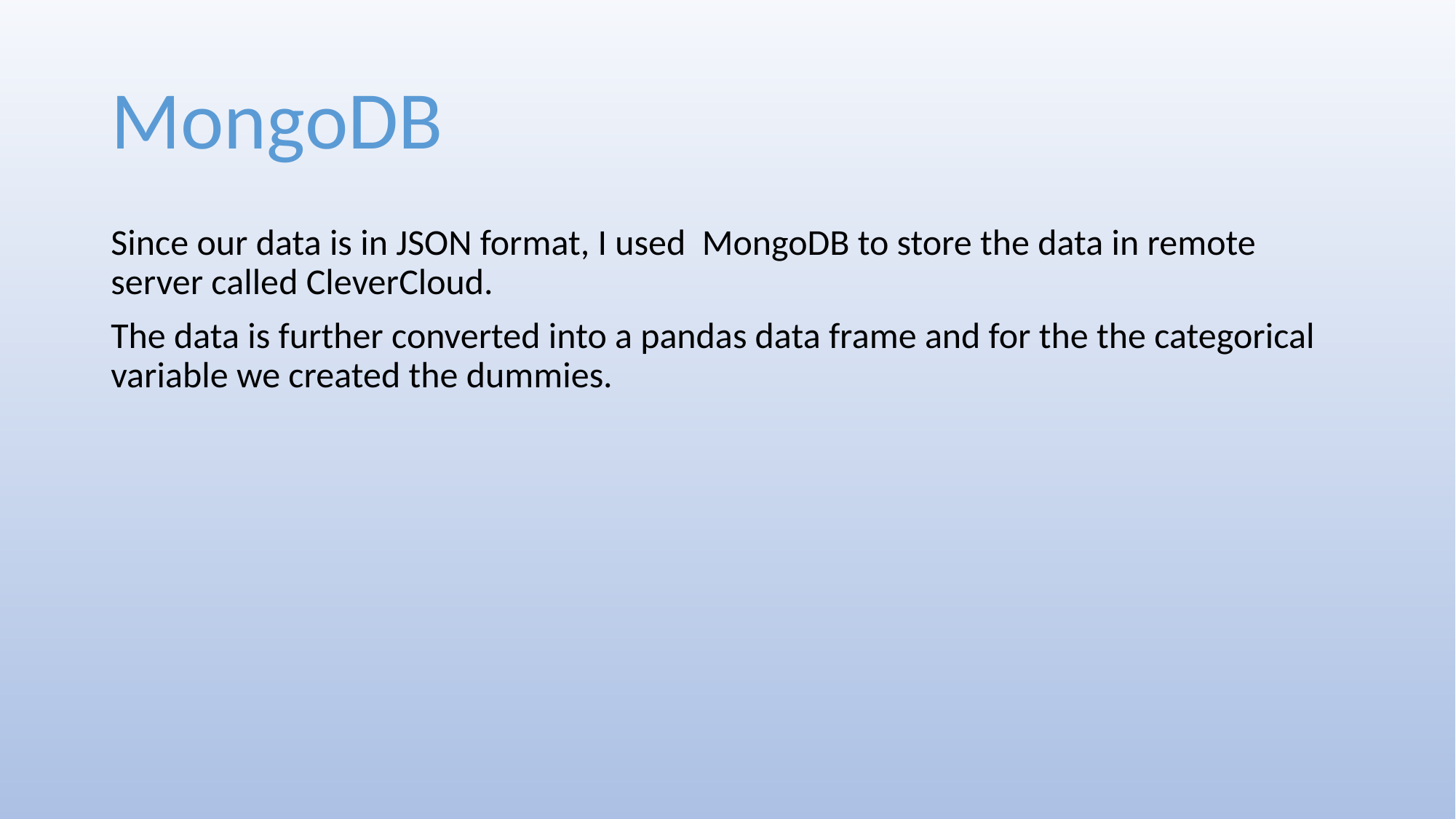

# MongoDB
Since our data is in JSON format, I used  MongoDB to store the data in remote server called CleverCloud.
The data is further converted into a pandas data frame and for the the categorical variable we created the dummies.